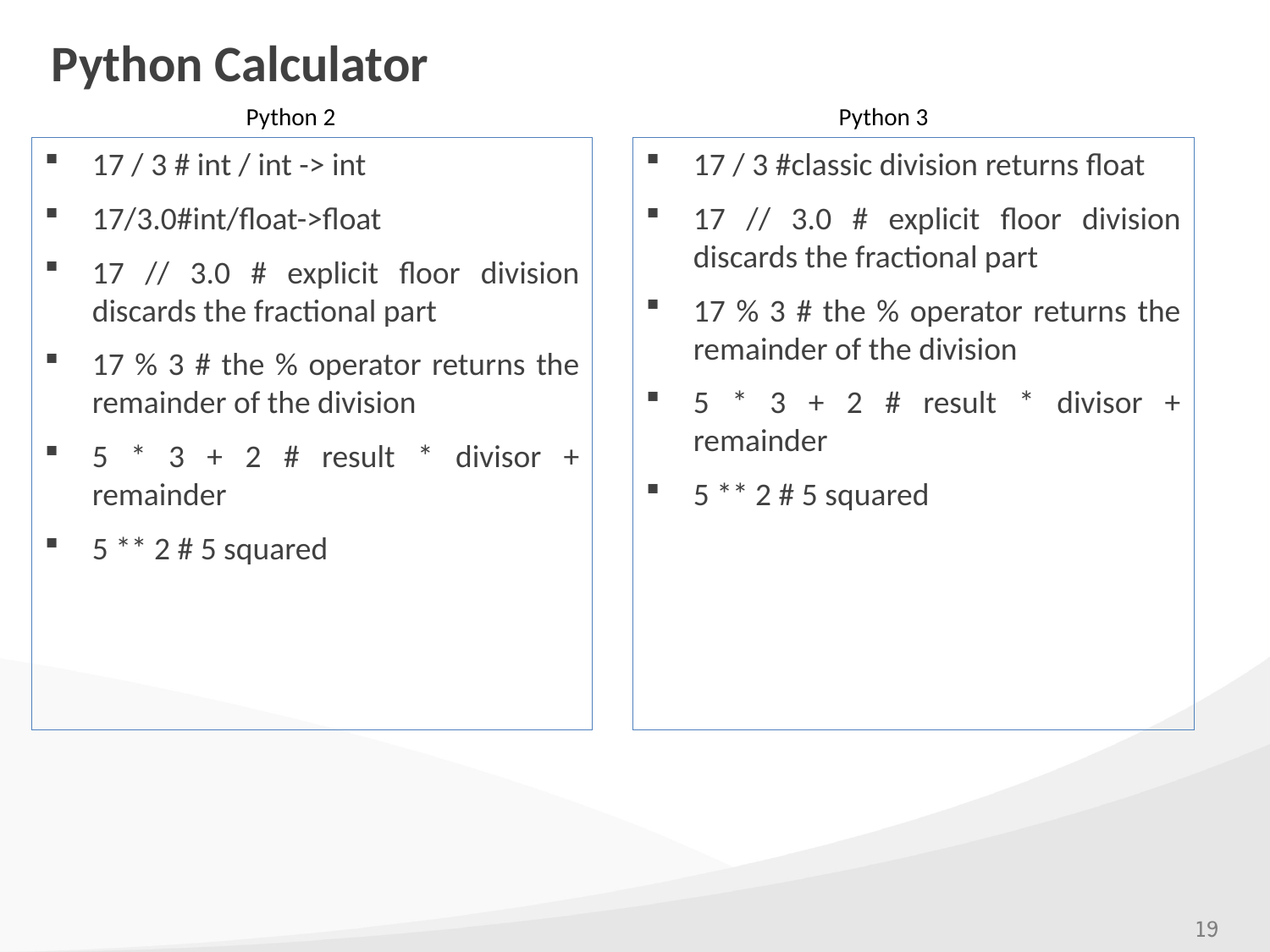

# Python Calculator
Python 2
Python 3
17 / 3 # int / int -> int
17/3.0#int/float->float
17 // 3.0 # explicit floor division discards the fractional part
17 % 3 # the % operator returns the remainder of the division
5 * 3 + 2 # result * divisor + remainder
5 ** 2 # 5 squared
17 / 3 #classic division returns float
17 // 3.0 # explicit floor division discards the fractional part
17 % 3 # the % operator returns the remainder of the division
5 * 3 + 2 # result * divisor + remainder
5 ** 2 # 5 squared